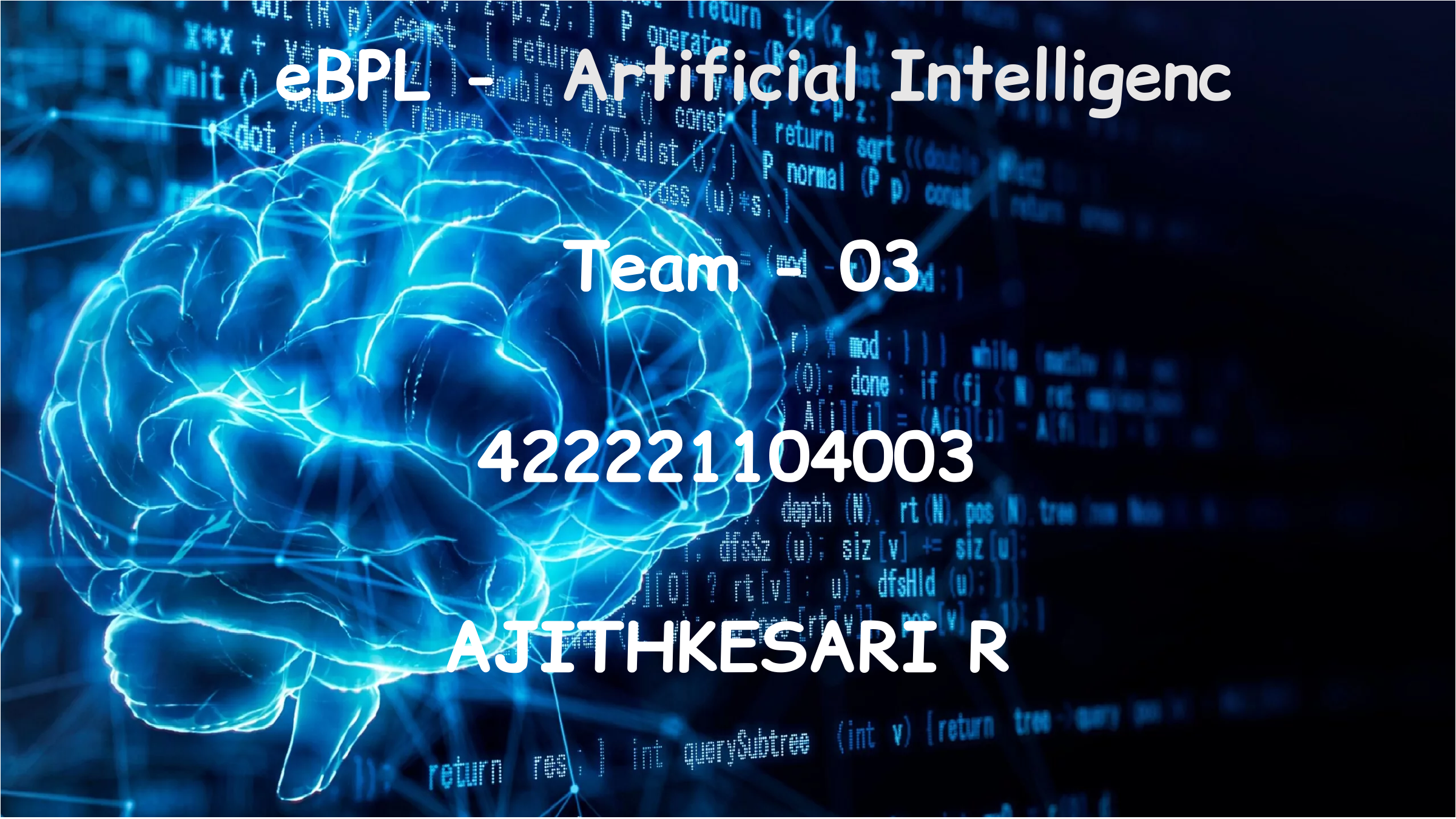

| eBPL - Artificial Intelligenc Team - 03 422221104003 AJITHKESARI R |
| --- |